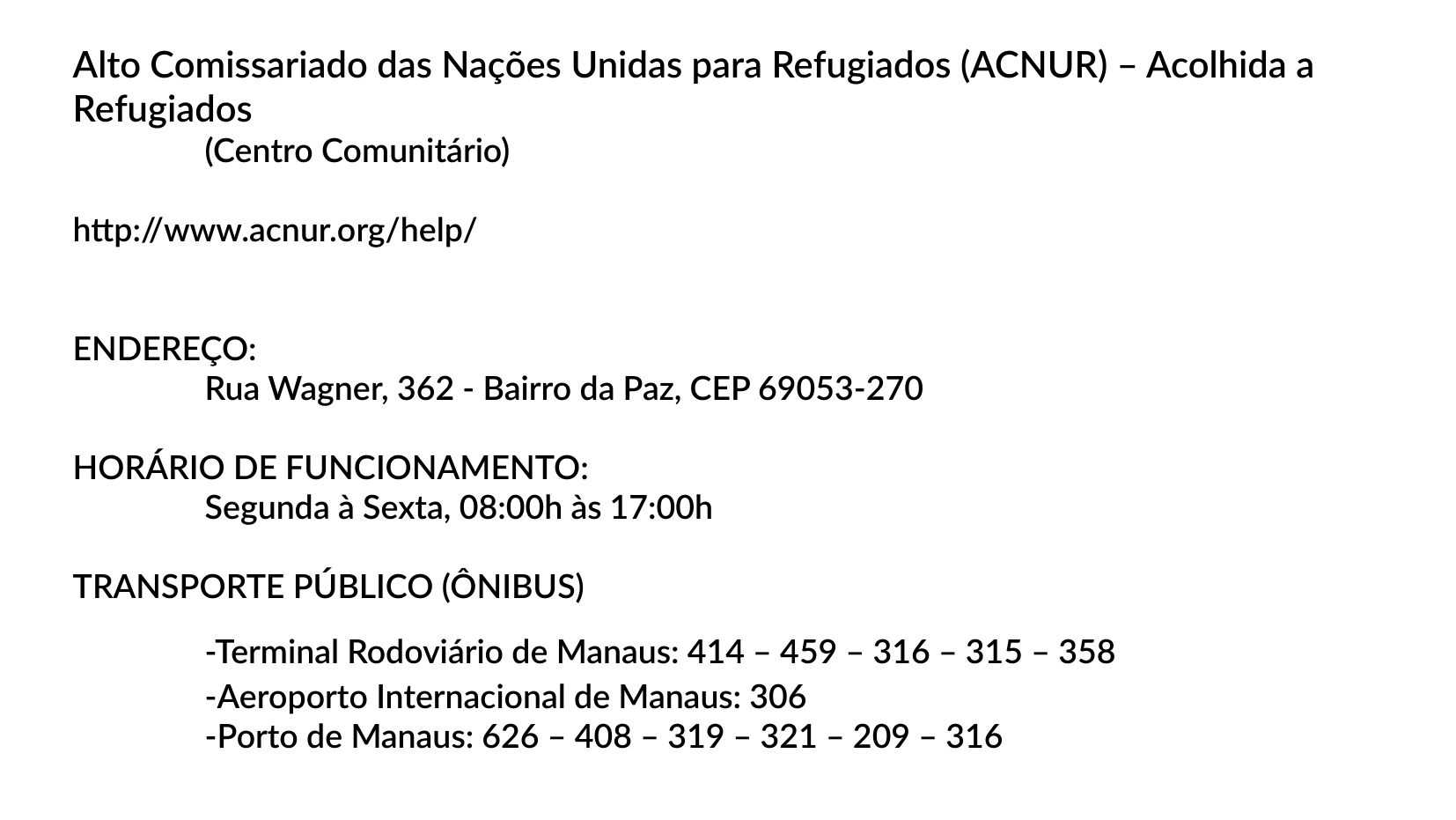

Alto Comissariado das Nações Unidas para Refugiados (ACNUR) – Acolhida a Refugiados
	(Centro Comunitário)

http://www.acnur.org/help/

ENDEREÇO:
	Rua Wagner, 362 - Bairro da Paz, CEP 69053-270

HORÁRIO DE FUNCIONAMENTO:
	Segunda à Sexta, 08:00h às 17:00h

TRANSPORTE PÚBLICO (ÔNIBUS)
	-Terminal Rodoviário de Manaus: 414 – 459 – 316 – 315 – 358
	-Aeroporto Internacional de Manaus: 306
	-Porto de Manaus: 626 – 408 – 319 – 321 – 209 – 316